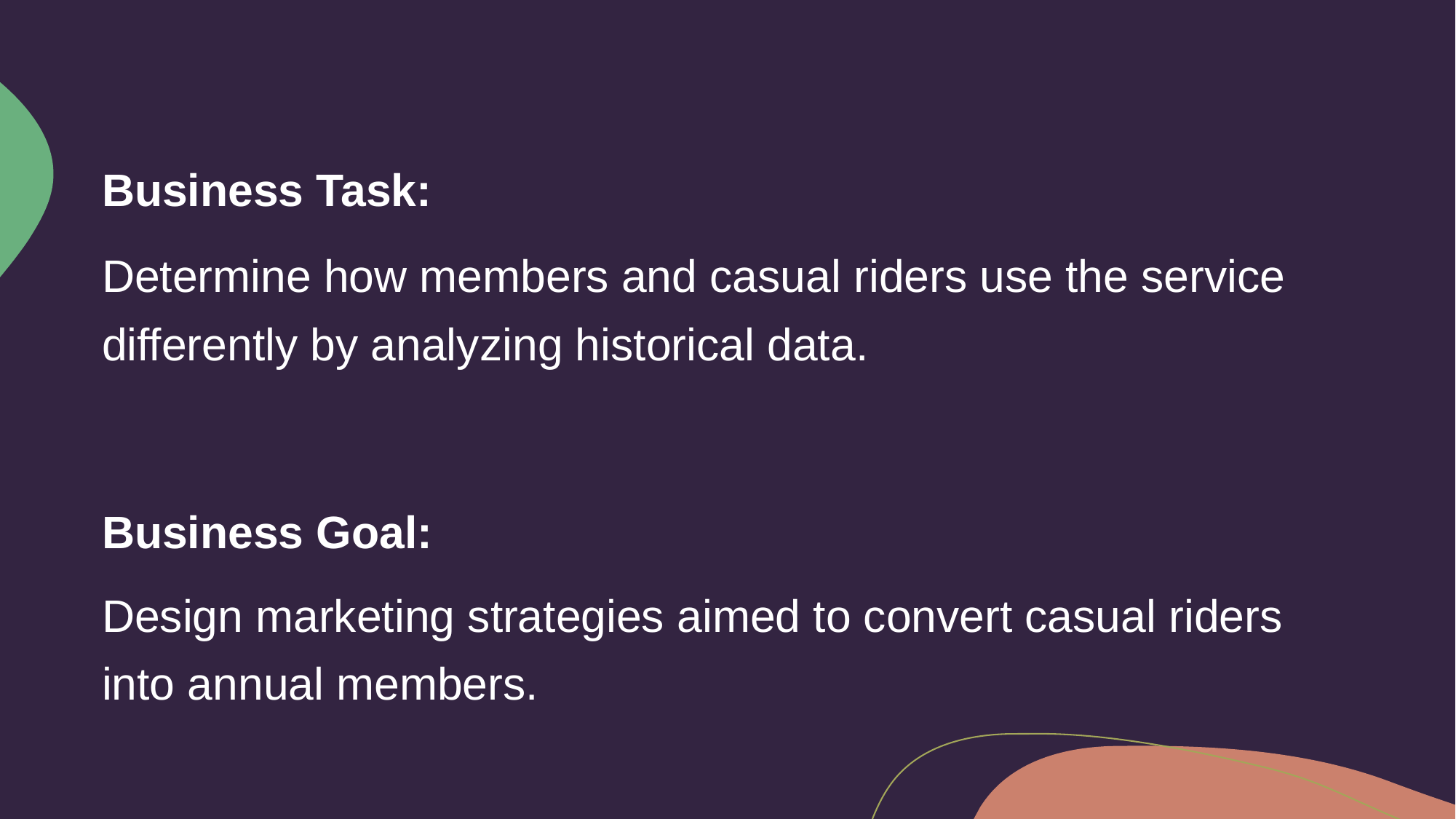

Business Task:
Determine how members and casual riders use the service differently by analyzing historical data.

Business Goal:
Design marketing strategies aimed to convert casual riders into annual members.